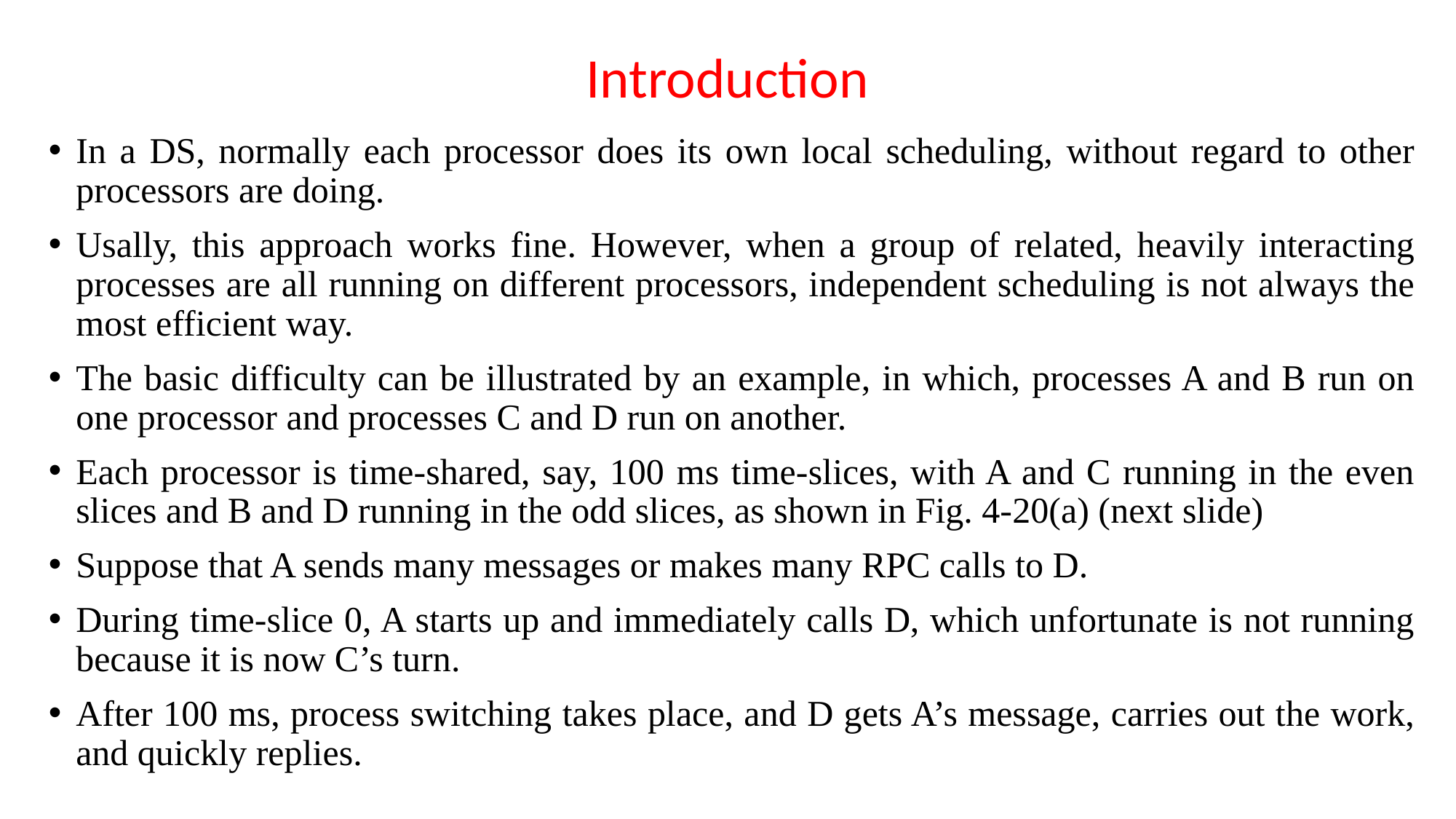

# Introduction
In a DS, normally each processor does its own local scheduling, without regard to other processors are doing.
Usally, this approach works fine. However, when a group of related, heavily interacting processes are all running on different processors, independent scheduling is not always the most efficient way.
The basic difficulty can be illustrated by an example, in which, processes A and B run on one processor and processes C and D run on another.
Each processor is time-shared, say, 100 ms time-slices, with A and C running in the even slices and B and D running in the odd slices, as shown in Fig. 4-20(a) (next slide)
Suppose that A sends many messages or makes many RPC calls to D.
During time-slice 0, A starts up and immediately calls D, which unfortunate is not running because it is now C’s turn.
After 100 ms, process switching takes place, and D gets A’s message, carries out the work, and quickly replies.